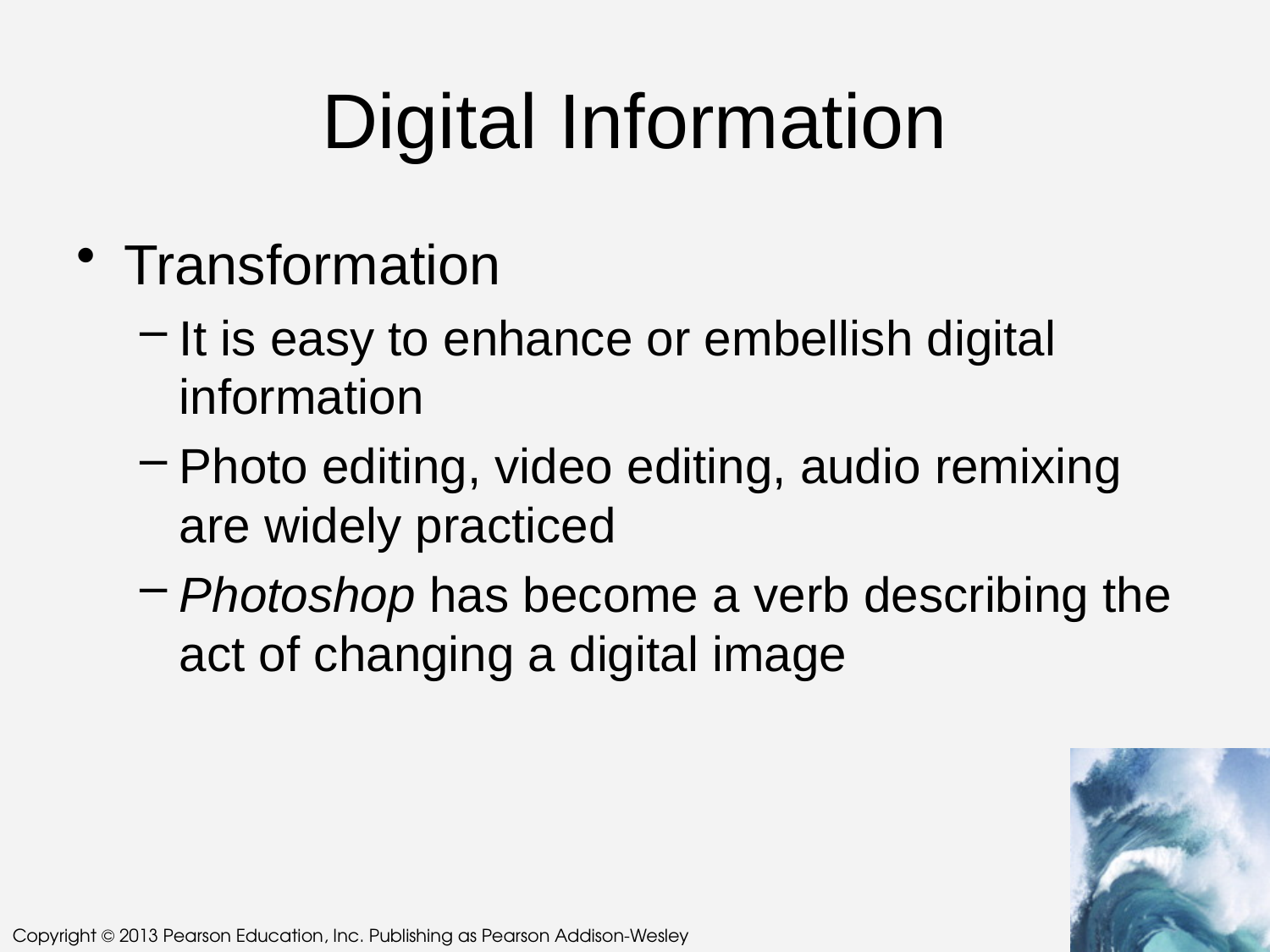

# Digital Information
Transformation
It is easy to enhance or embellish digital information
Photo editing, video editing, audio remixing are widely practiced
Photoshop has become a verb describing the act of changing a digital image